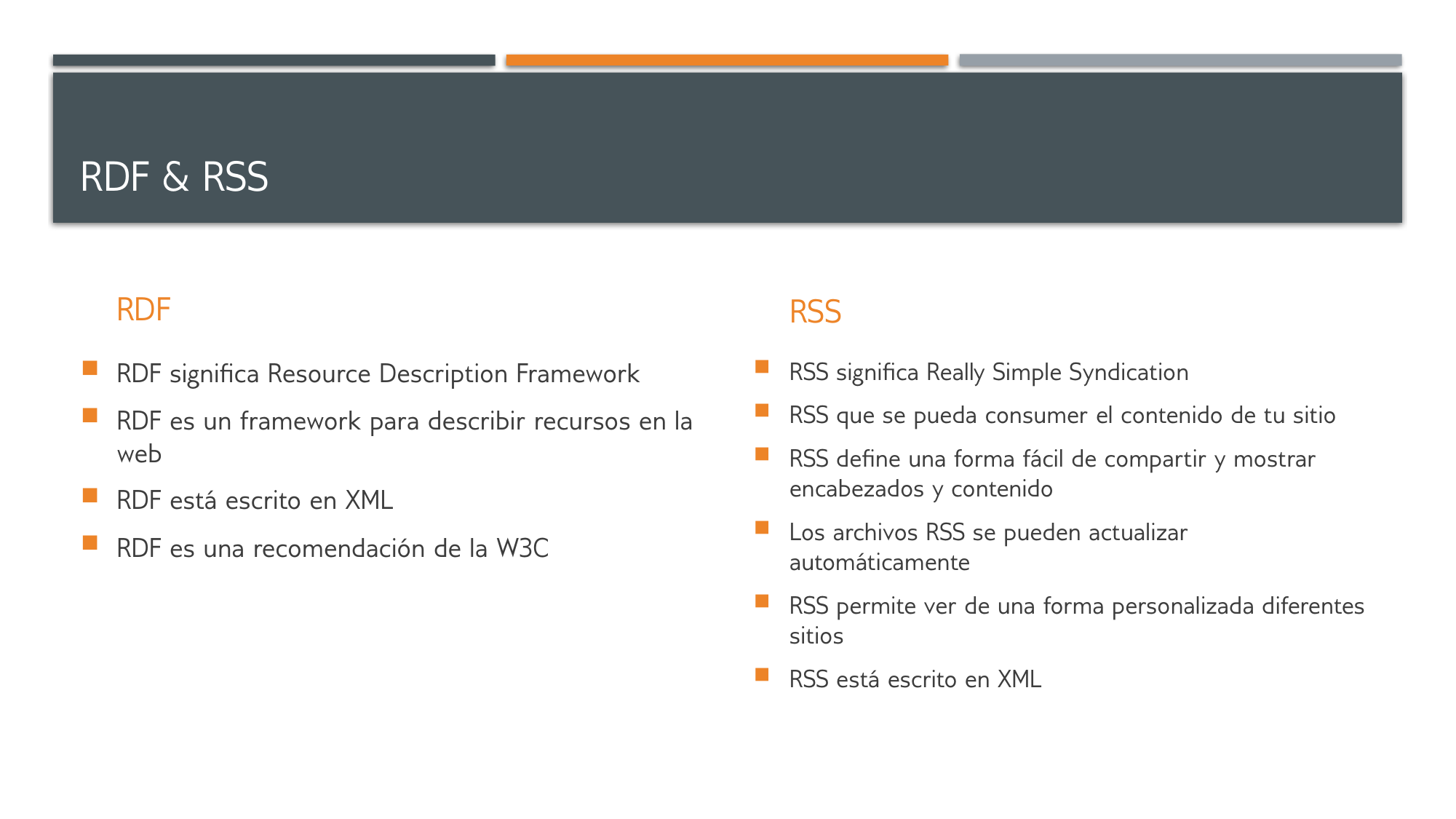

# RDF & RSS
RDF
RSS
RDF significa Resource Description Framework
RDF es un framework para describir recursos en la web
RDF está escrito en XML
RDF es una recomendación de la W3C
RSS significa Really Simple Syndication
RSS que se pueda consumer el contenido de tu sitio
RSS define una forma fácil de compartir y mostrar encabezados y contenido
Los archivos RSS se pueden actualizar automáticamente
RSS permite ver de una forma personalizada diferentes sitios
RSS está escrito en XML